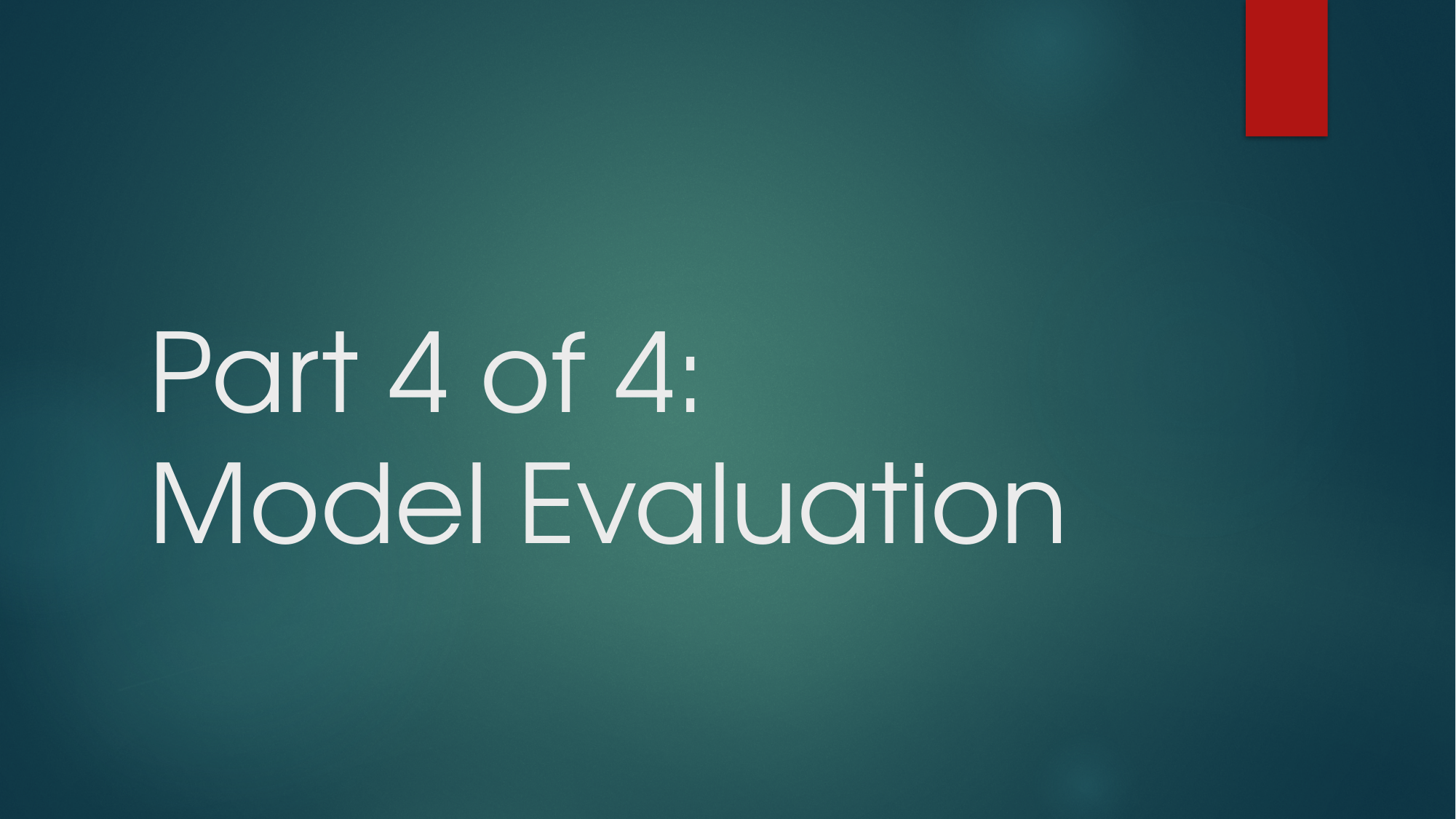

# Part 4 of 4: Model Evaluation